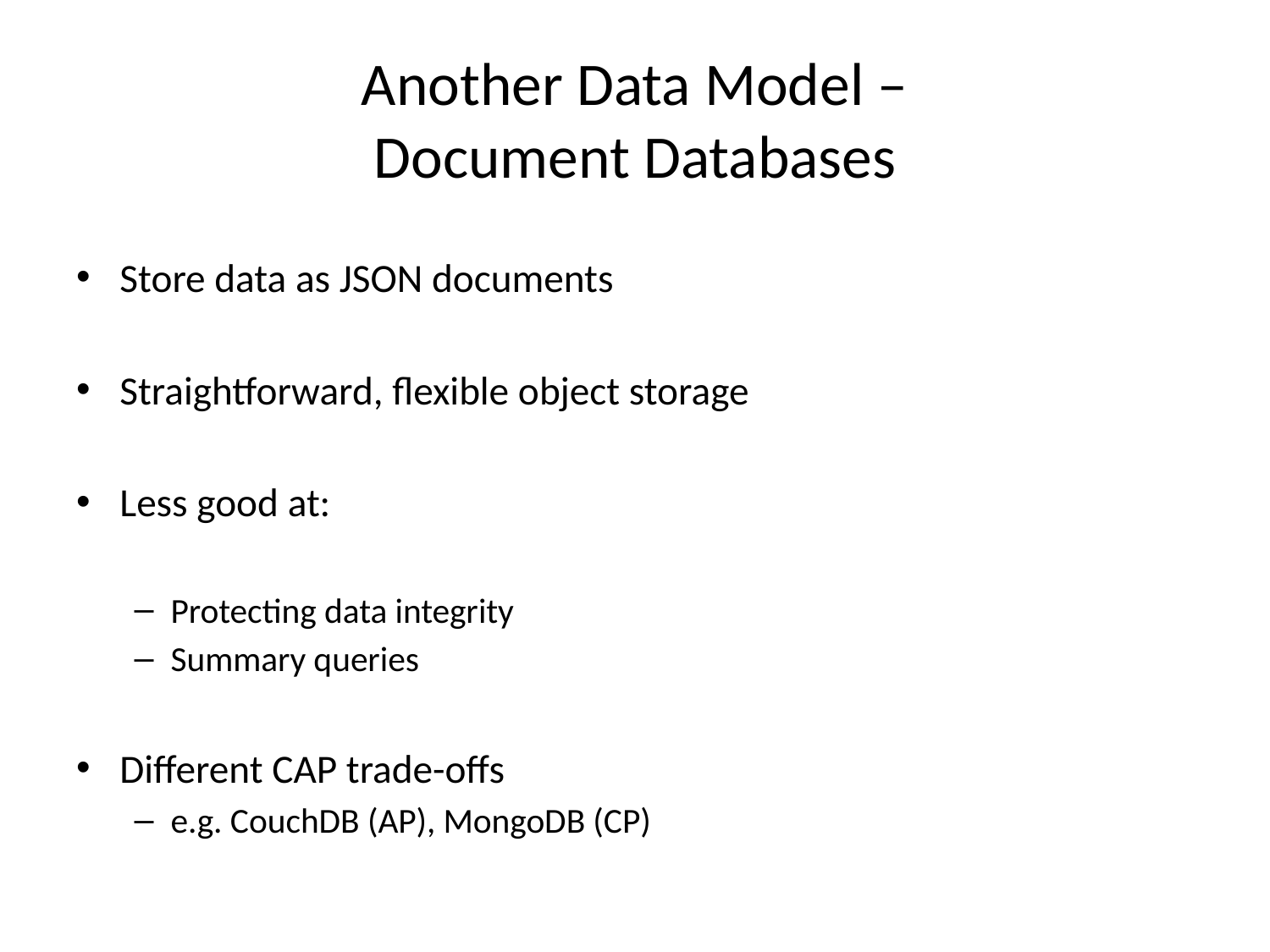

# Another Data Model – Document Databases
Store data as JSON documents

Straightforward, flexible object storage

Less good at:

Protecting data integrity
Summary queries

Different CAP trade-offs
e.g. CouchDB (AP), MongoDB (CP)